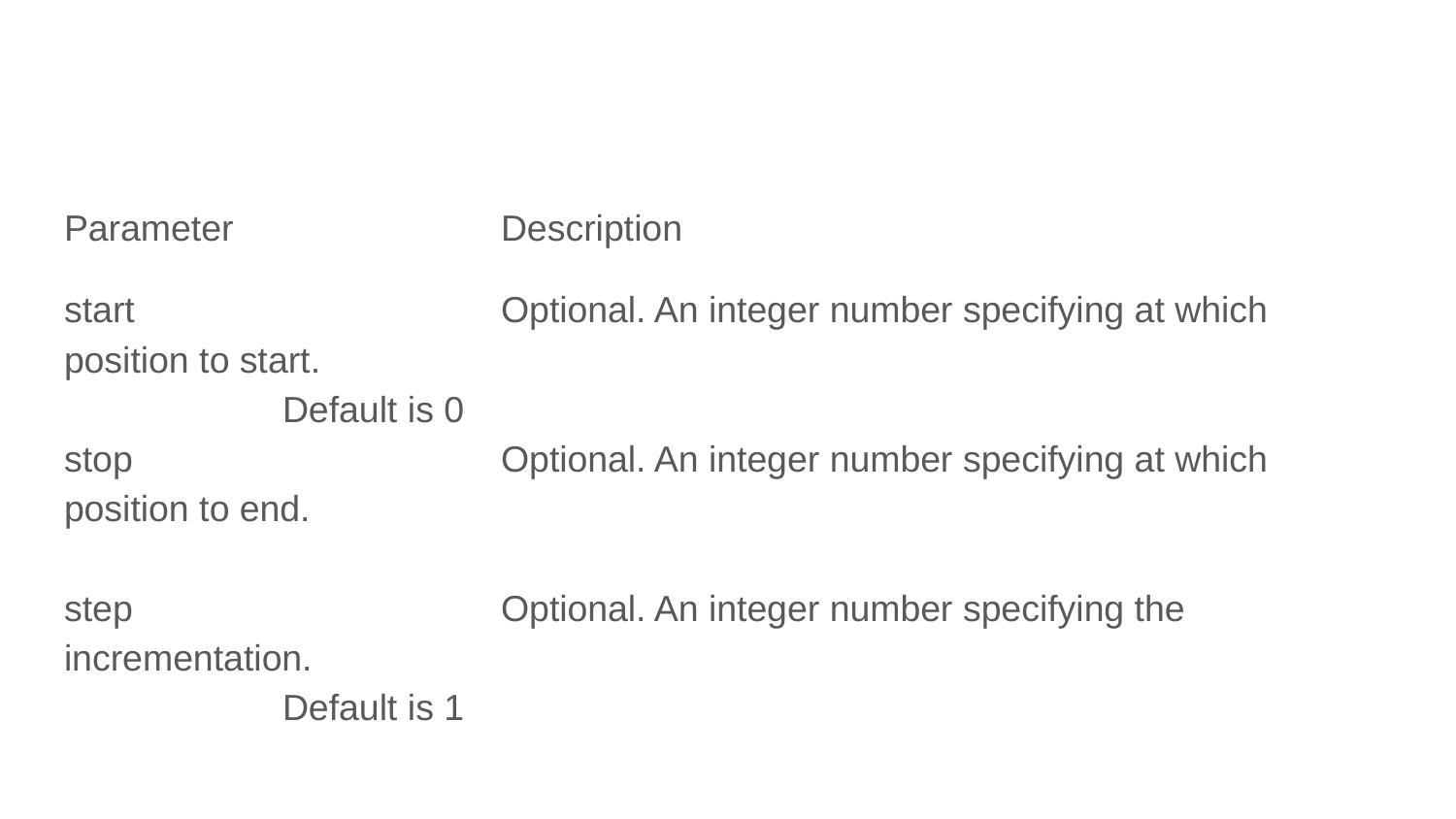

#
Parameter		Description
start			Optional. An integer number specifying at which position to start.
Default is 0
stop			Optional. An integer number specifying at which position to end.

step			Optional. An integer number specifying the incrementation.
Default is 1